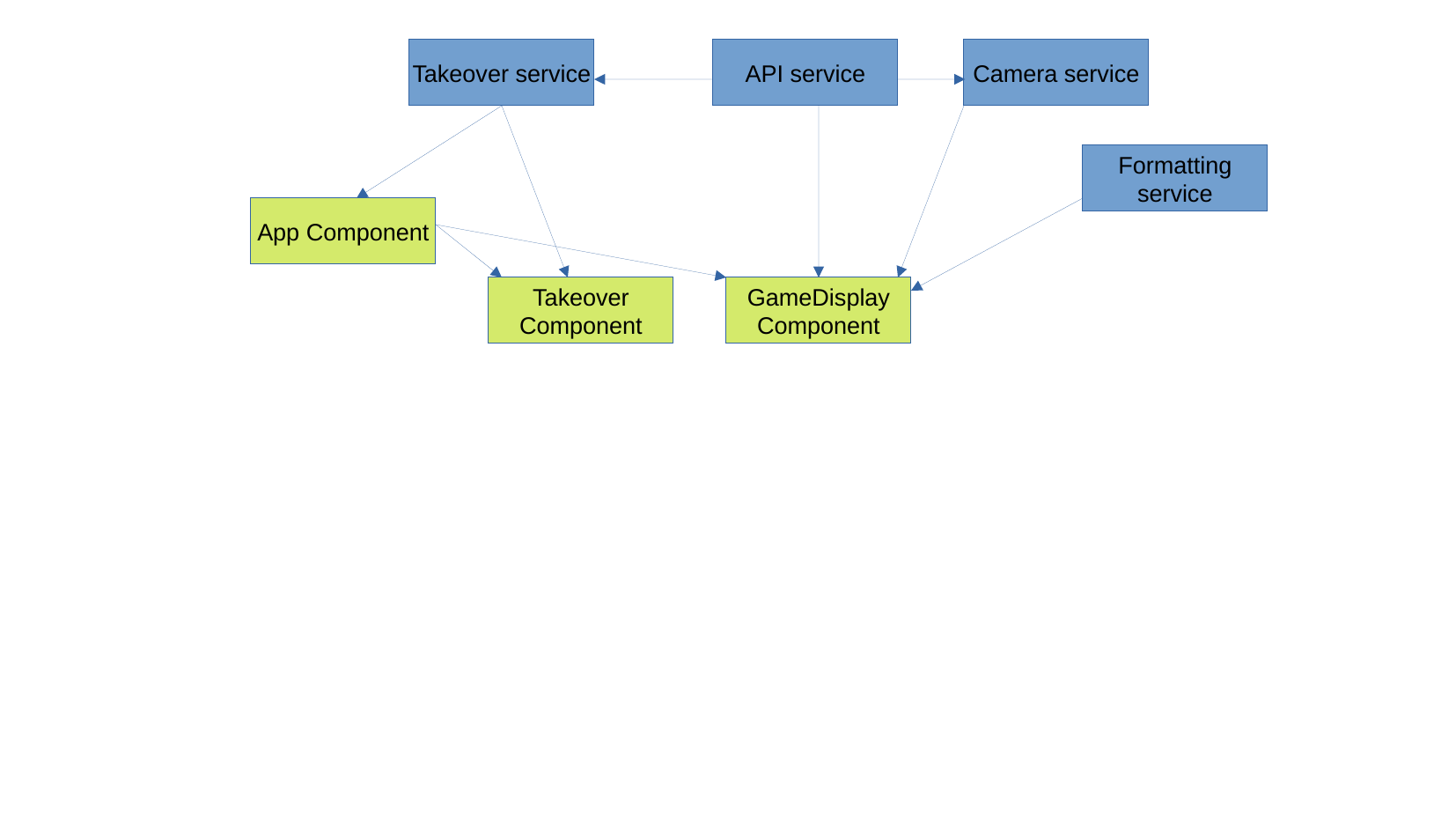

Takeover service
API service
Camera service

Formatting
service
App Component

Takeover
Component
GameDisplay
Component